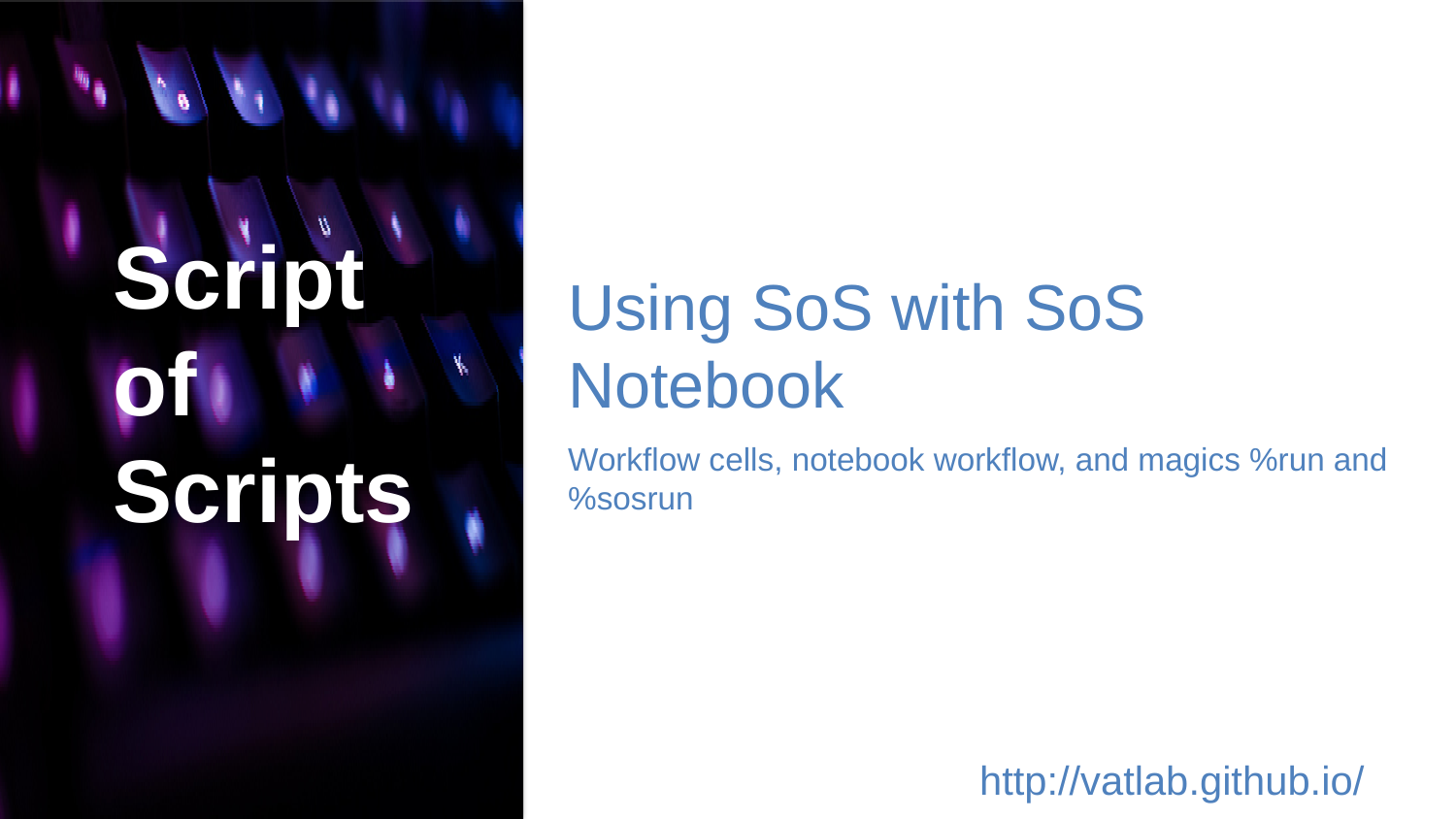

Script
of
Scripts
Using SoS with SoS Notebook
Workflow cells, notebook workflow, and magics %run and %sosrun
http://vatlab.github.io/sos